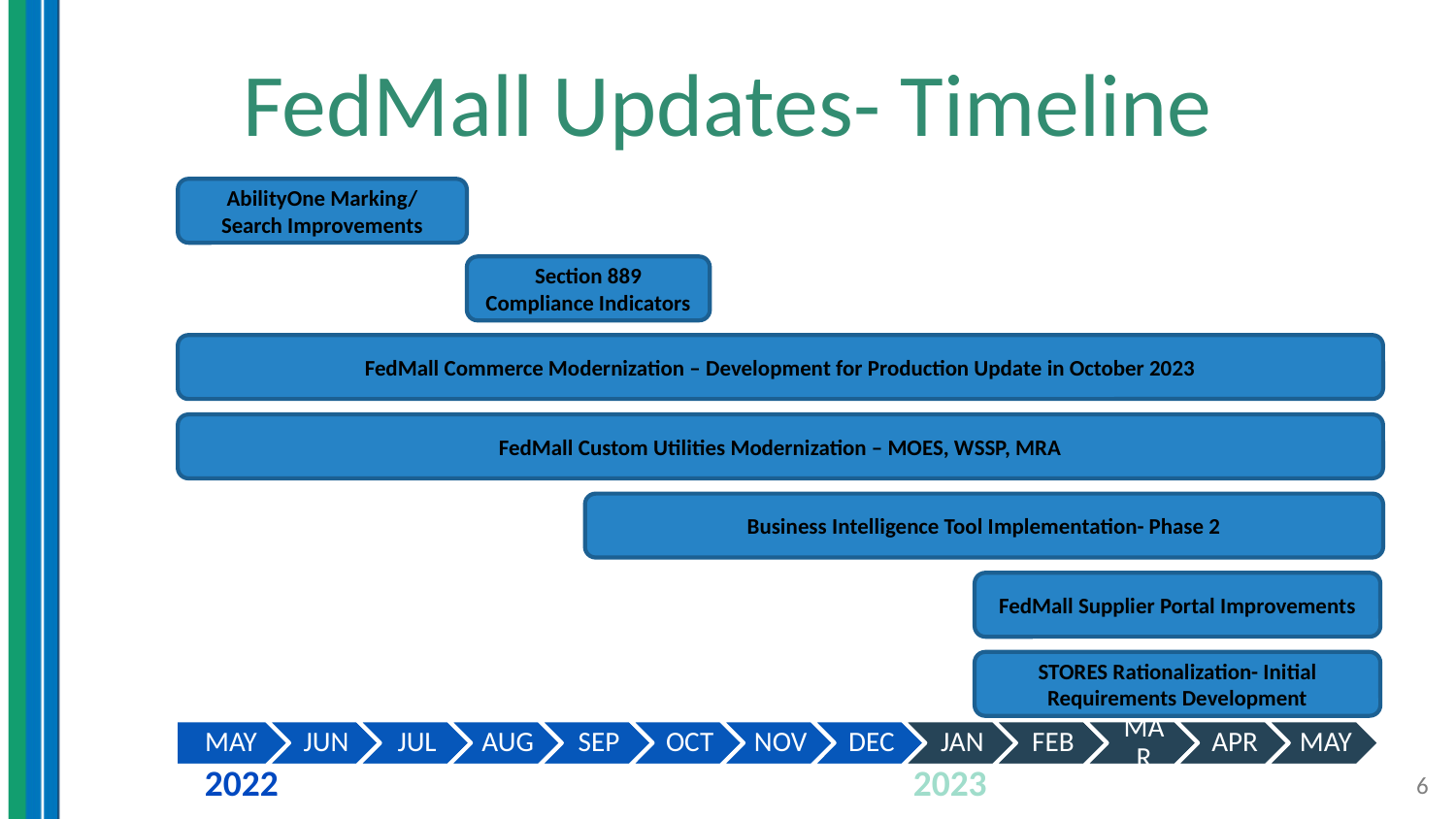

# FedMall Updates- Timeline
AbilityOne Marking/ Search Improvements
Section 889 Compliance Indicators
FedMall Commerce Modernization – Development for Production Update in October 2023
FedMall Custom Utilities Modernization – MOES, WSSP, MRA
Business Intelligence Tool Implementation- Phase 2
FedMall Supplier Portal Improvements
STORES Rationalization- Initial Requirements Development
MAY
JUN
JUL
AUG
SEP
OCT
NOV
DEC
JAN
FEB
MAR
APR
MAY
2022
2023